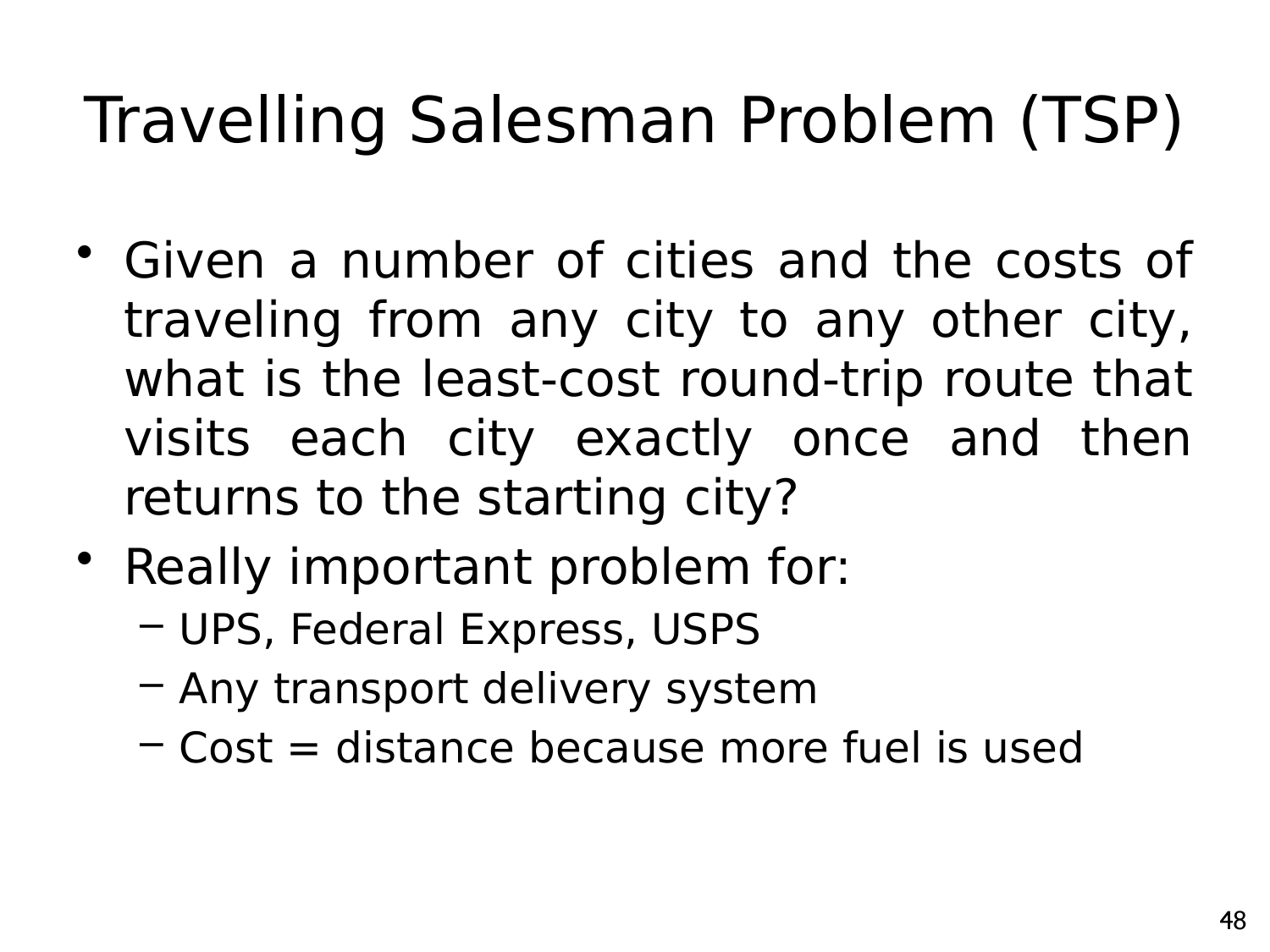

# Travelling Salesman Problem (TSP)
Given a number of cities and the costs of traveling from any city to any other city, what is the least-cost round-trip route that visits each city exactly once and then returns to the starting city?
Really important problem for:
UPS, Federal Express, USPS
Any transport delivery system
Cost = distance because more fuel is used